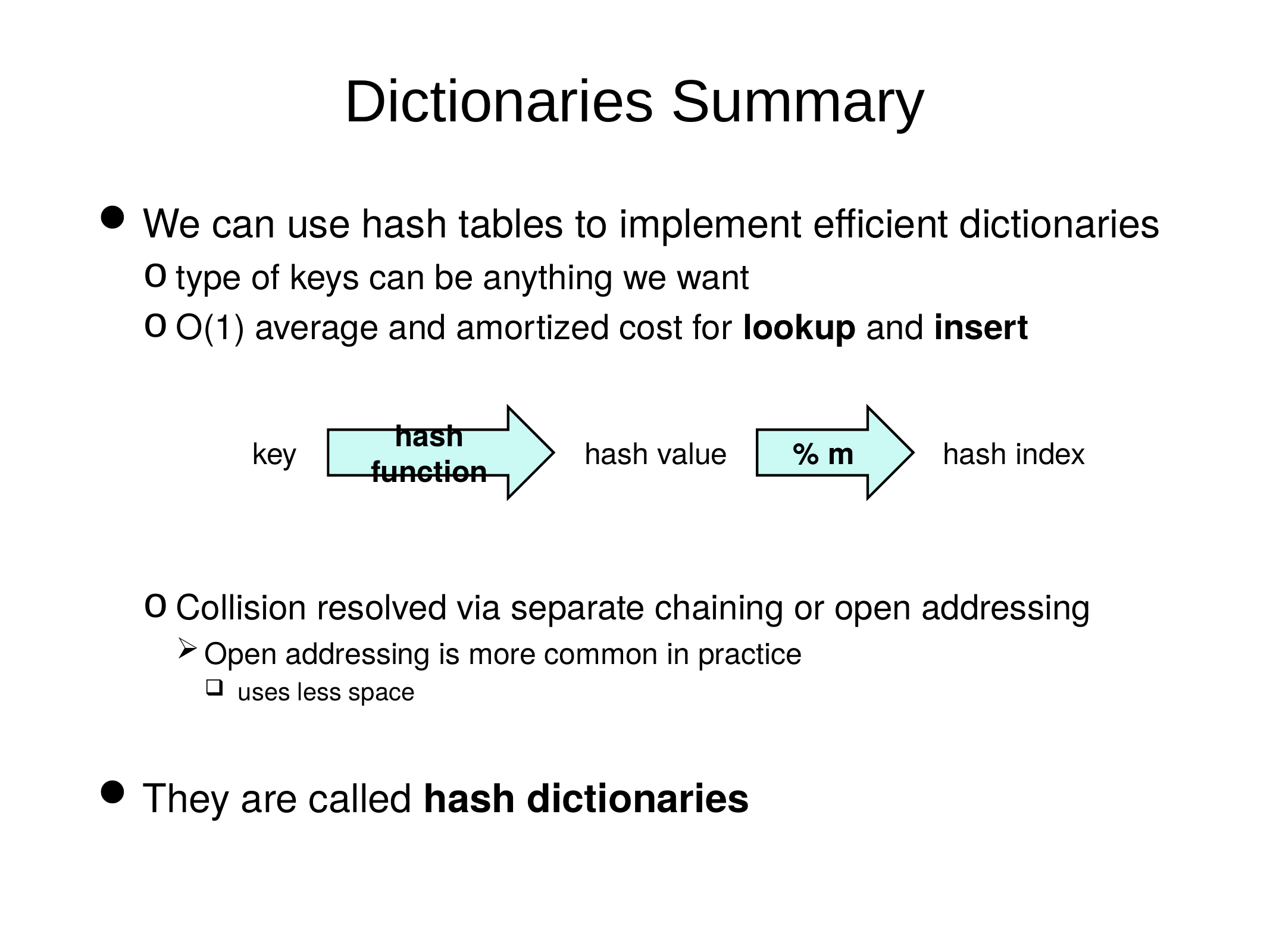

# Dictionaries Summary
We can use hash tables to implement efficient dictionaries
type of keys can be anything we want
O(1) average and amortized cost for lookup and insert

Collision resolved via separate chaining or open addressing
Open addressing is more common in practice
uses less space

They are called hash dictionaries
hash function
% m
key
hash value
hash index